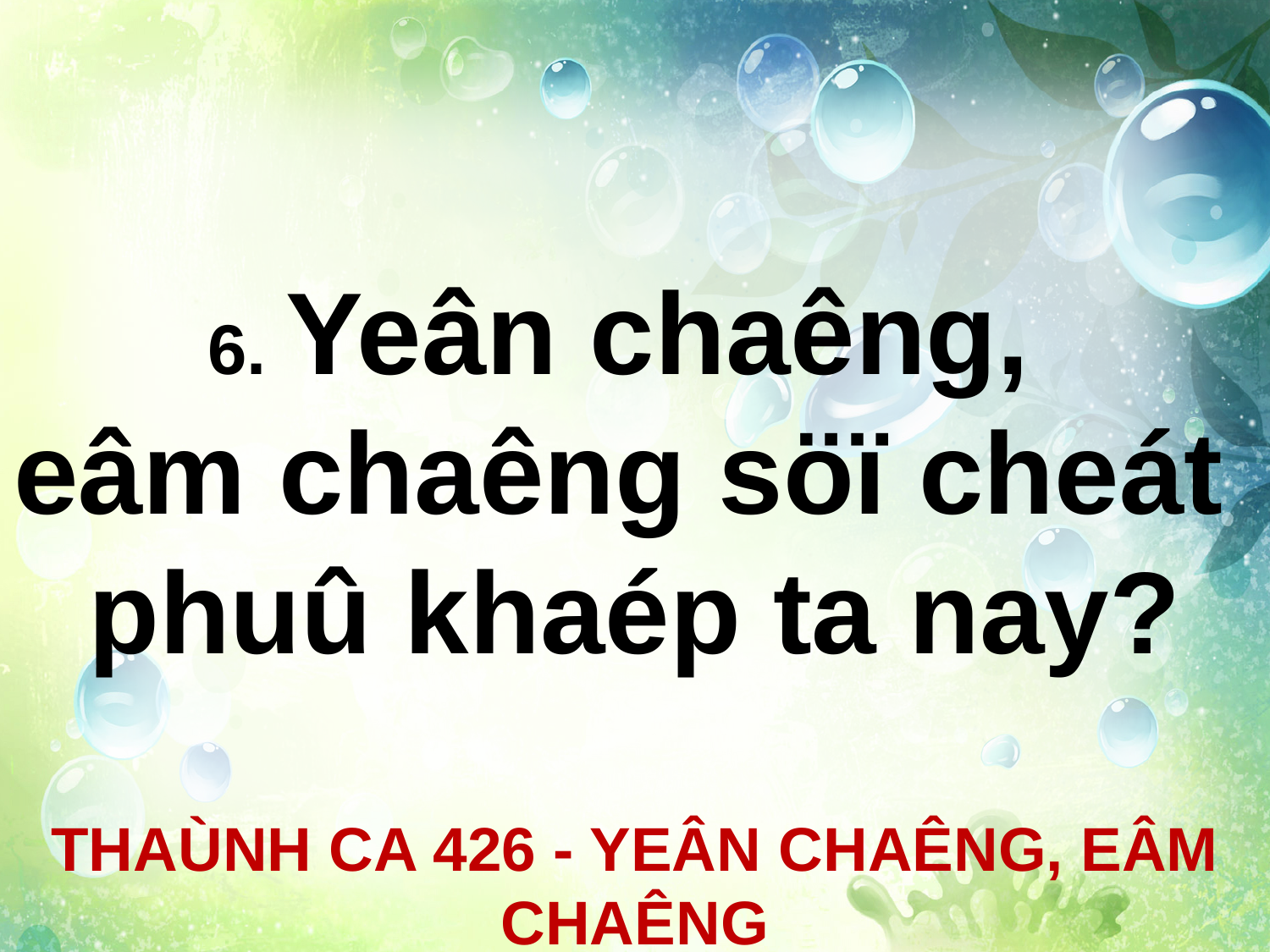

6. Yeân chaêng,
eâm chaêng söï cheát
phuû khaép ta nay?
THAÙNH CA 426 - YEÂN CHAÊNG, EÂM CHAÊNG